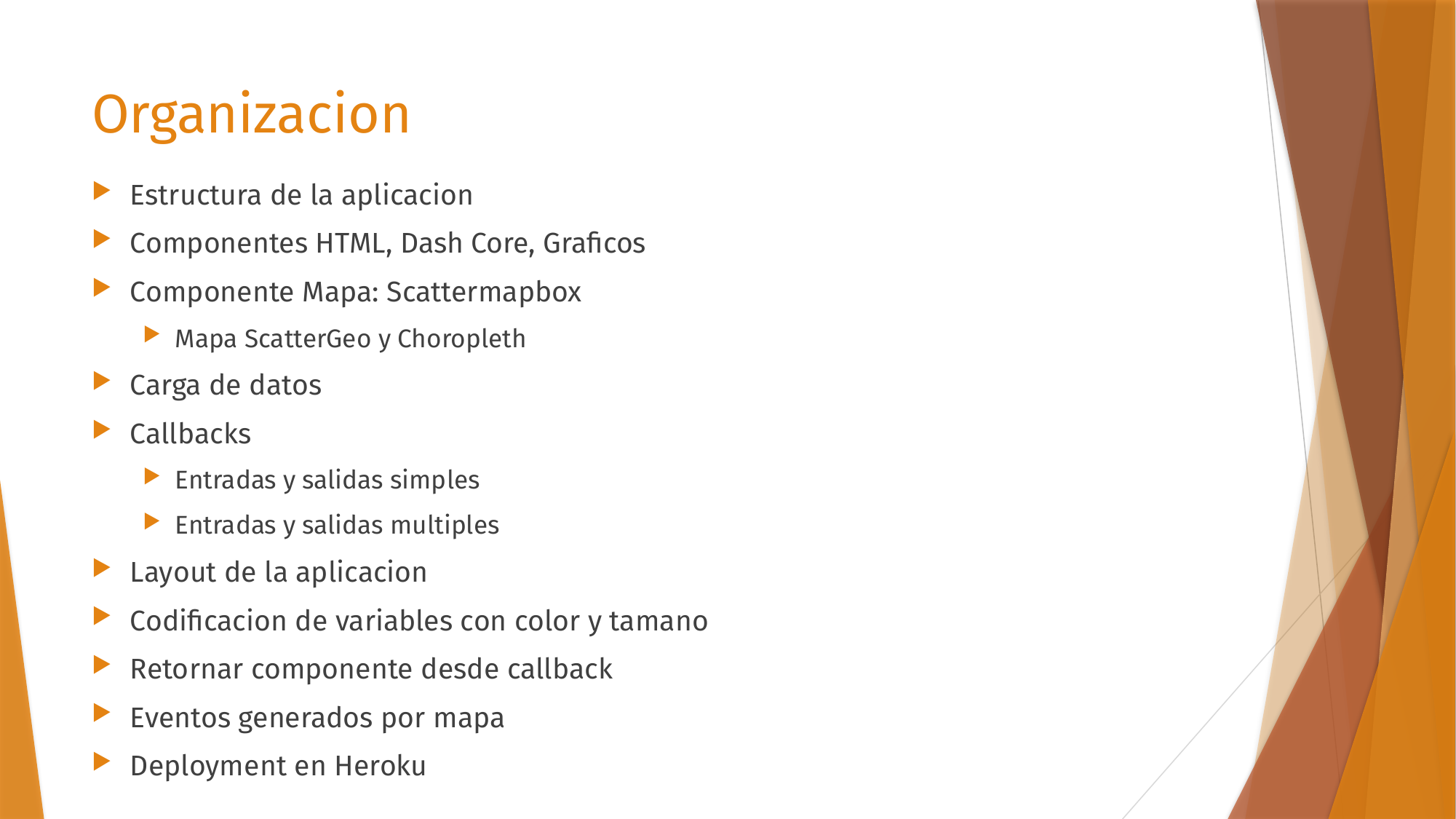

# Organizacion
Estructura de la aplicacion
Componentes HTML, Dash Core, Graficos
Componente Mapa: Scattermapbox
Mapa ScatterGeo y Choropleth
Carga de datos
Callbacks
Entradas y salidas simples
Entradas y salidas multiples
Layout de la aplicacion
Codificacion de variables con color y tamano
Retornar componente desde callback
Eventos generados por mapa
Deployment en Heroku